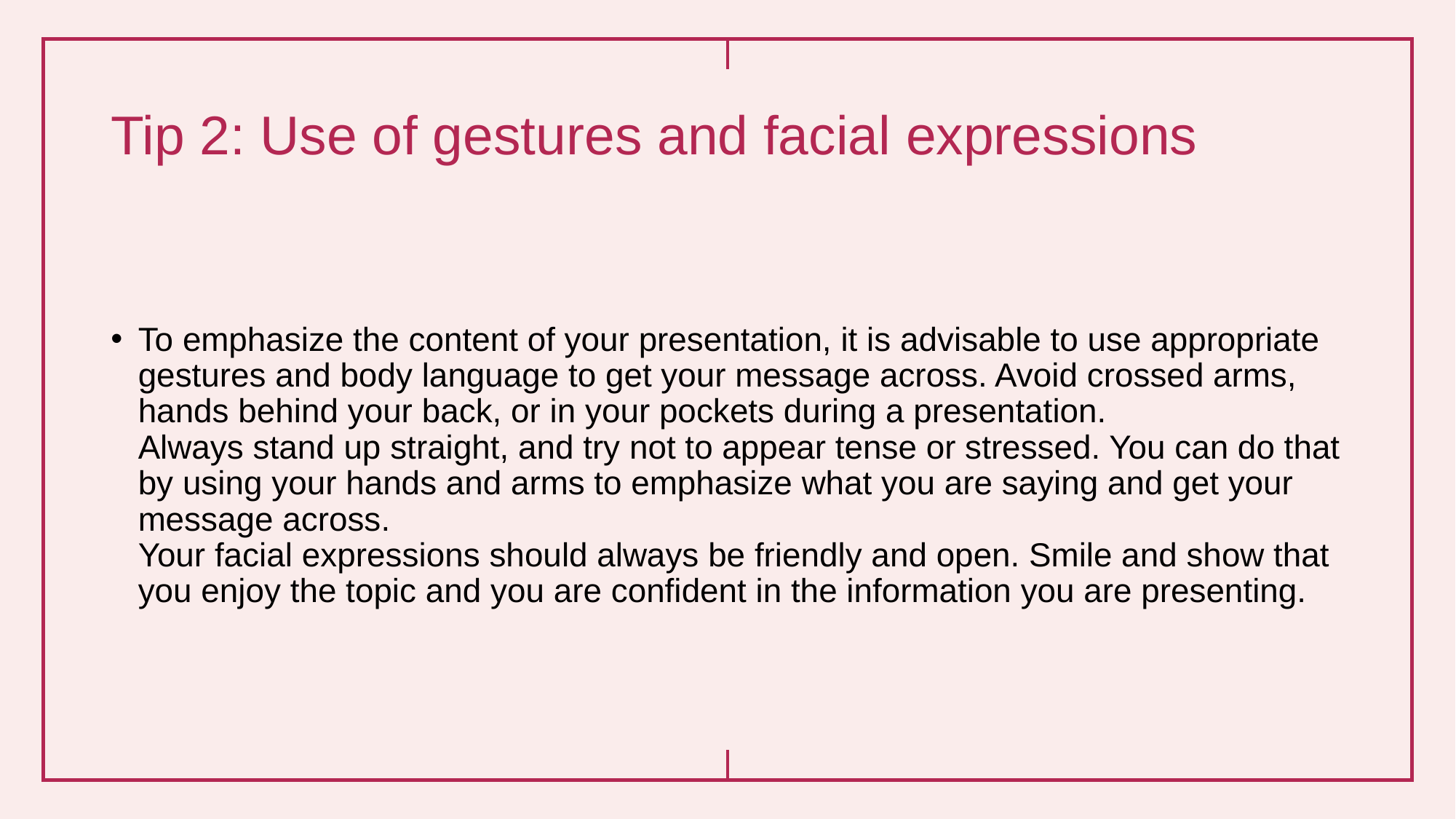

# Tip 2: Use of gestures and facial expressions
To emphasize the content of your presentation, it is advisable to use appropriate gestures and body language to get your message across. Avoid crossed arms, hands behind your back, or in your pockets during a presentation. 
Always stand up straight, and try not to appear tense or stressed. You can do that by using your hands and arms to emphasize what you are saying and get your message across. 
Your facial expressions should always be friendly and open. Smile and show that you enjoy the topic and you are confident in the information you are presenting.